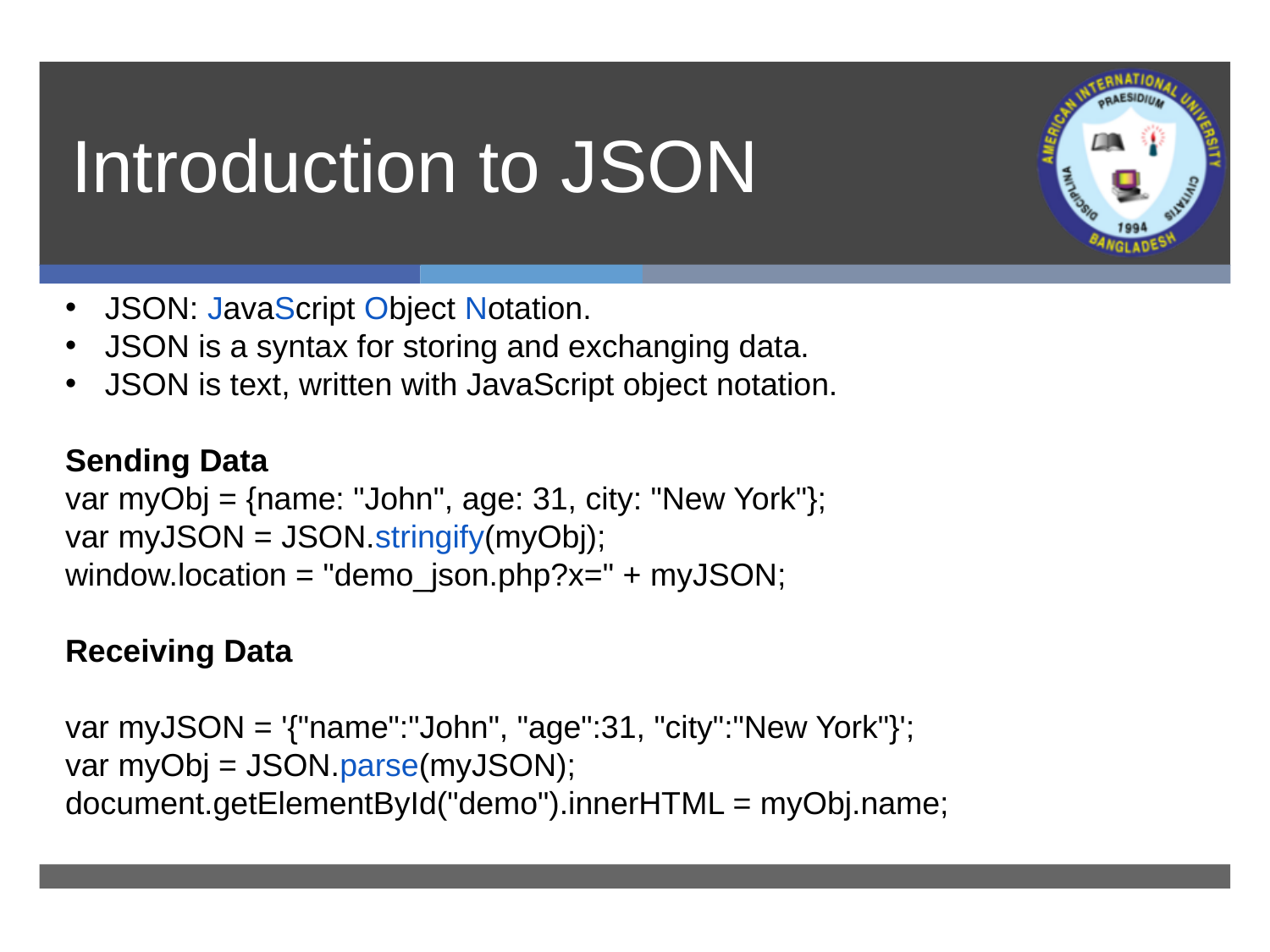

# Introduction to JSON

JSON: JavaScript Object Notation.
JSON is a syntax for storing and exchanging data.
JSON is text, written with JavaScript object notation.

Sending Data
var myObj = {name: "John", age: 31, city: "New York"};
var myJSON = JSON.stringify(myObj);
window.location = "demo_json.php?x=" + myJSON;

Receiving Data

var myJSON = '{"name":"John", "age":31, "city":"New York"}';
var myObj = JSON.parse(myJSON);
document.getElementById("demo").innerHTML = myObj.name;